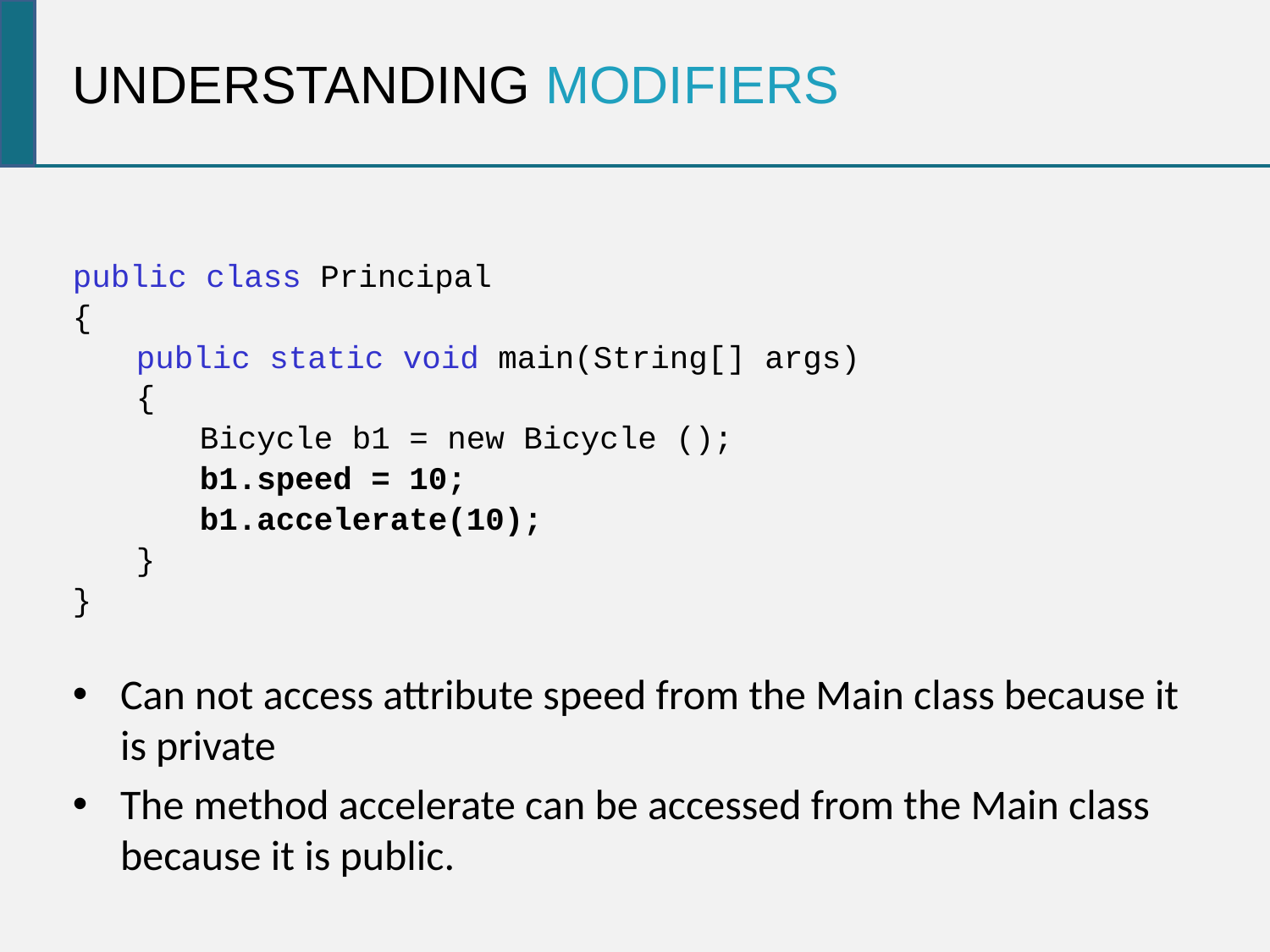

Understanding modifiers

public class Principal
{
public static void main(String[] args)
{
Bicycle b1 = new Bicycle ();
b1.speed = 10;
b1.accelerate(10);
}
}

Can not access attribute speed from the Main class because it is private
The method accelerate can be accessed from the Main class because it is public.